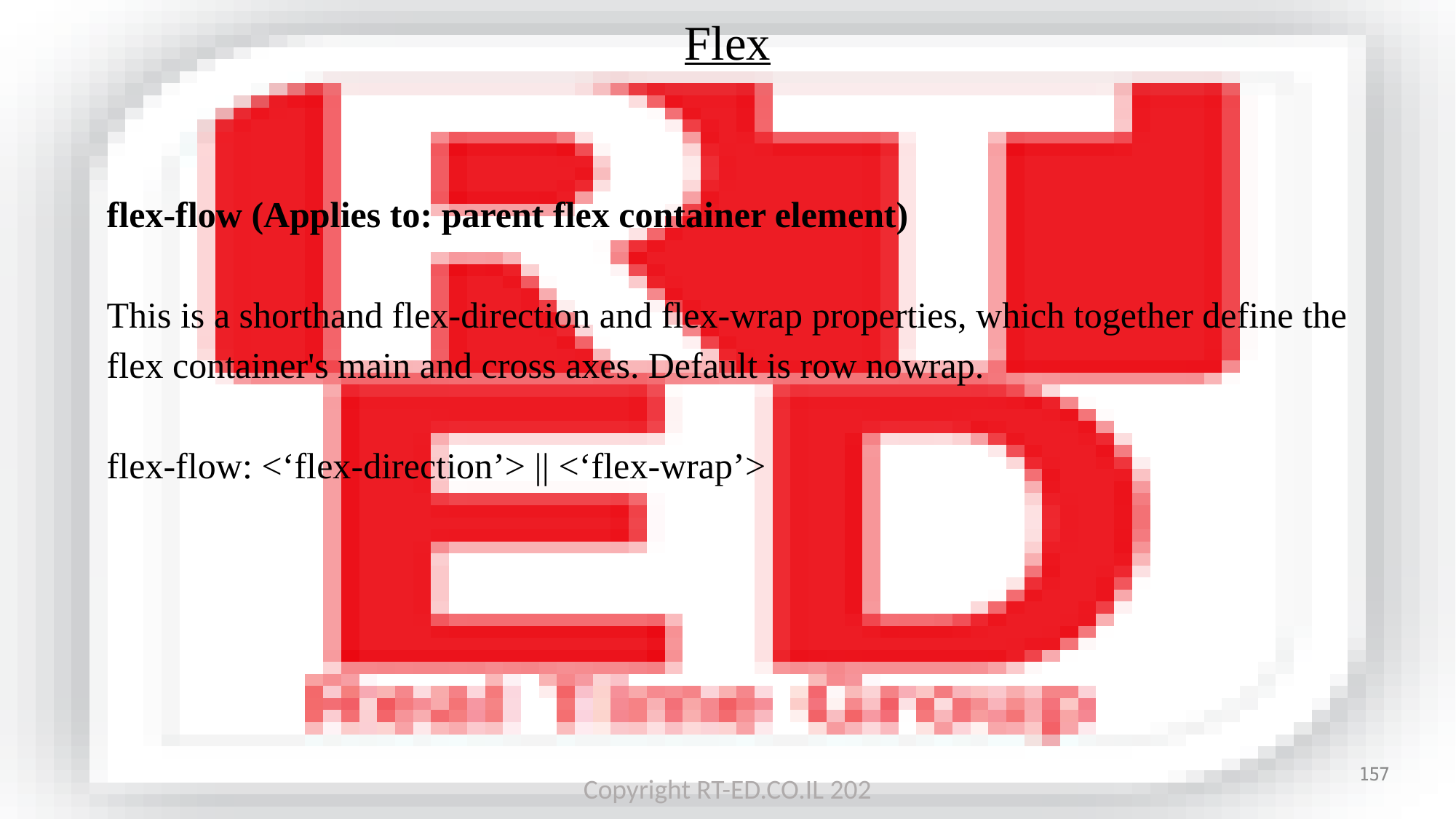

Flex
flex-flow (Applies to: parent flex container element)

This is a shorthand flex-direction and flex-wrap properties, which together define the flex container's main and cross axes. Default is row nowrap.

flex-flow: <‘flex-direction’> || <‘flex-wrap’>
157
Copyright RT-ED.CO.IL 202